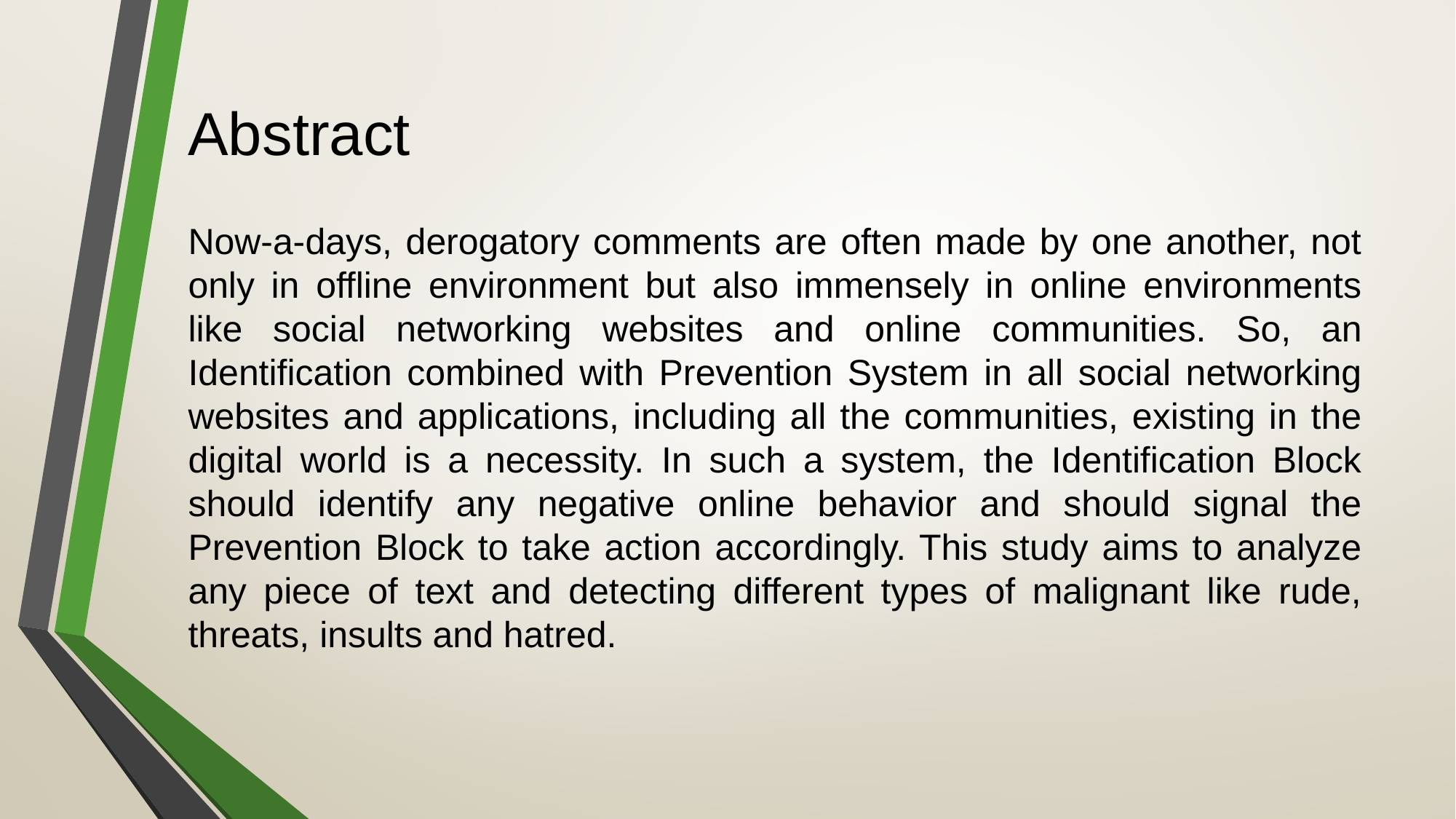

# Abstract
Now-a-days, derogatory comments are often made by one another, not only in offline environment but also immensely in online environments like social networking websites and online communities. So, an Identification combined with Prevention System in all social networking websites and applications, including all the communities, existing in the digital world is a necessity. In such a system, the Identification Block should identify any negative online behavior and should signal the Prevention Block to take action accordingly. This study aims to analyze any piece of text and detecting different types of malignant like rude, threats, insults and hatred.